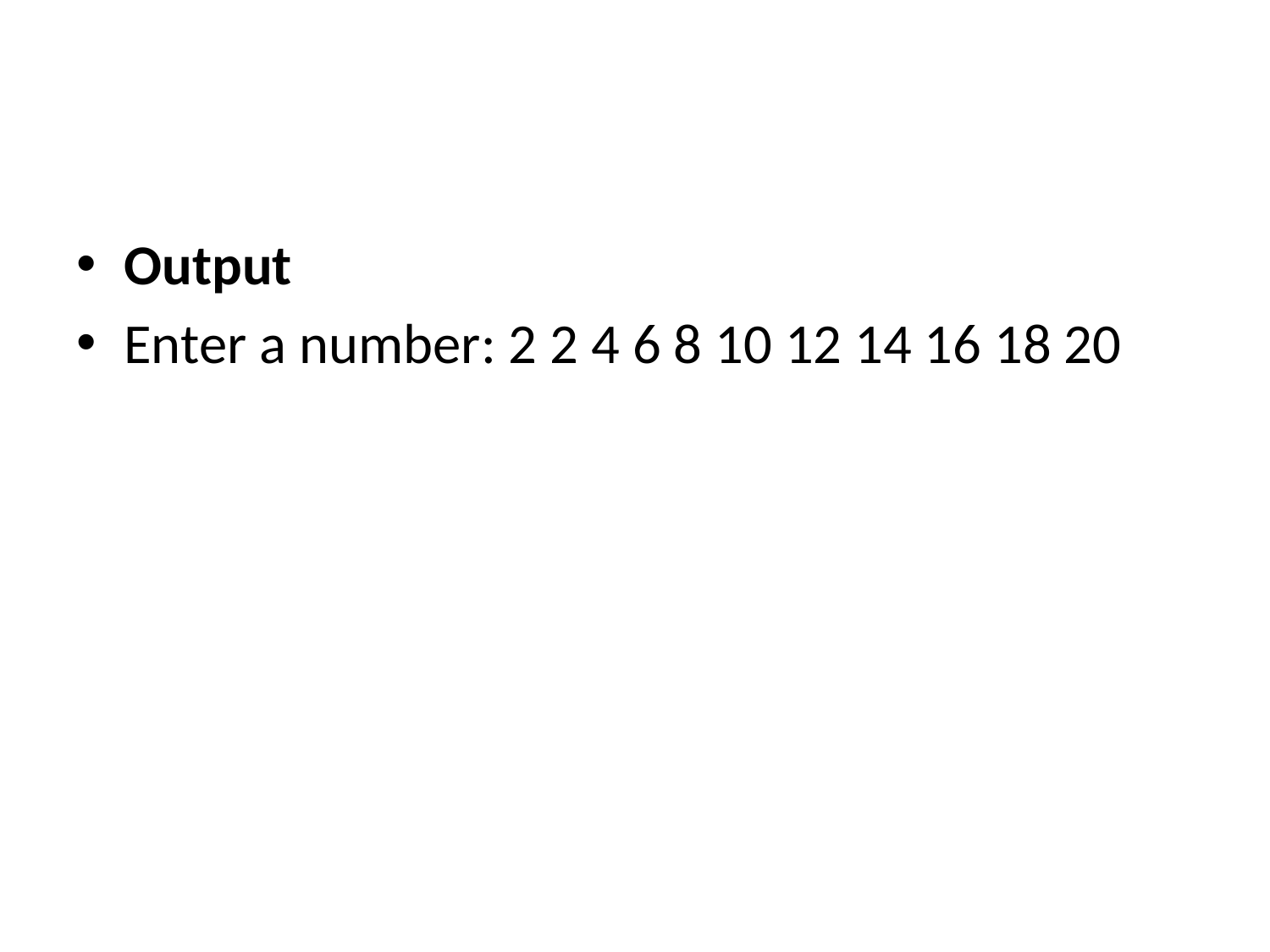

#
Output
Enter a number: 2 2 4 6 8 10 12 14 16 18 20